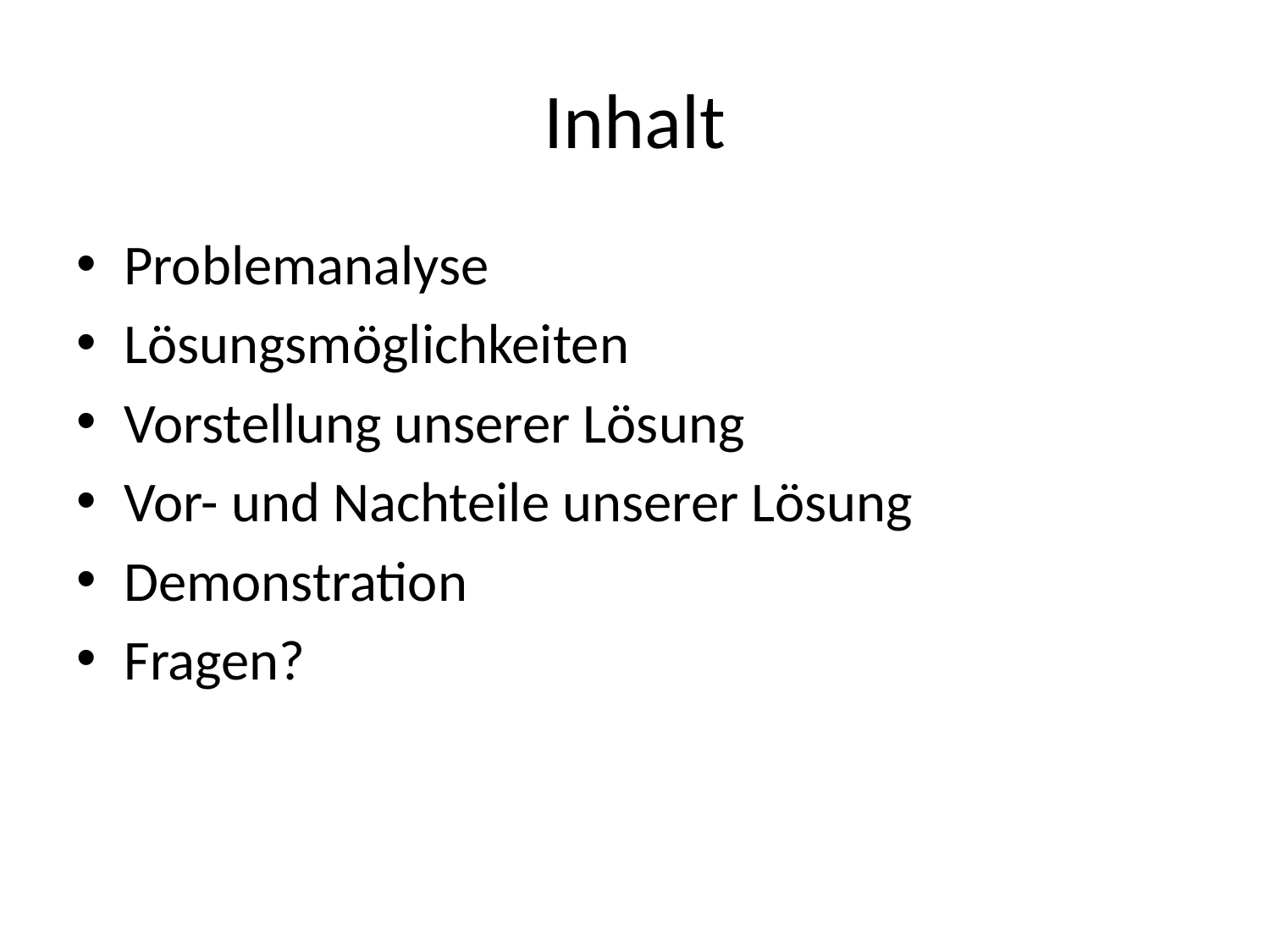

# Inhalt
Problemanalyse
Lösungsmöglichkeiten
Vorstellung unserer Lösung
Vor- und Nachteile unserer Lösung
Demonstration
Fragen?